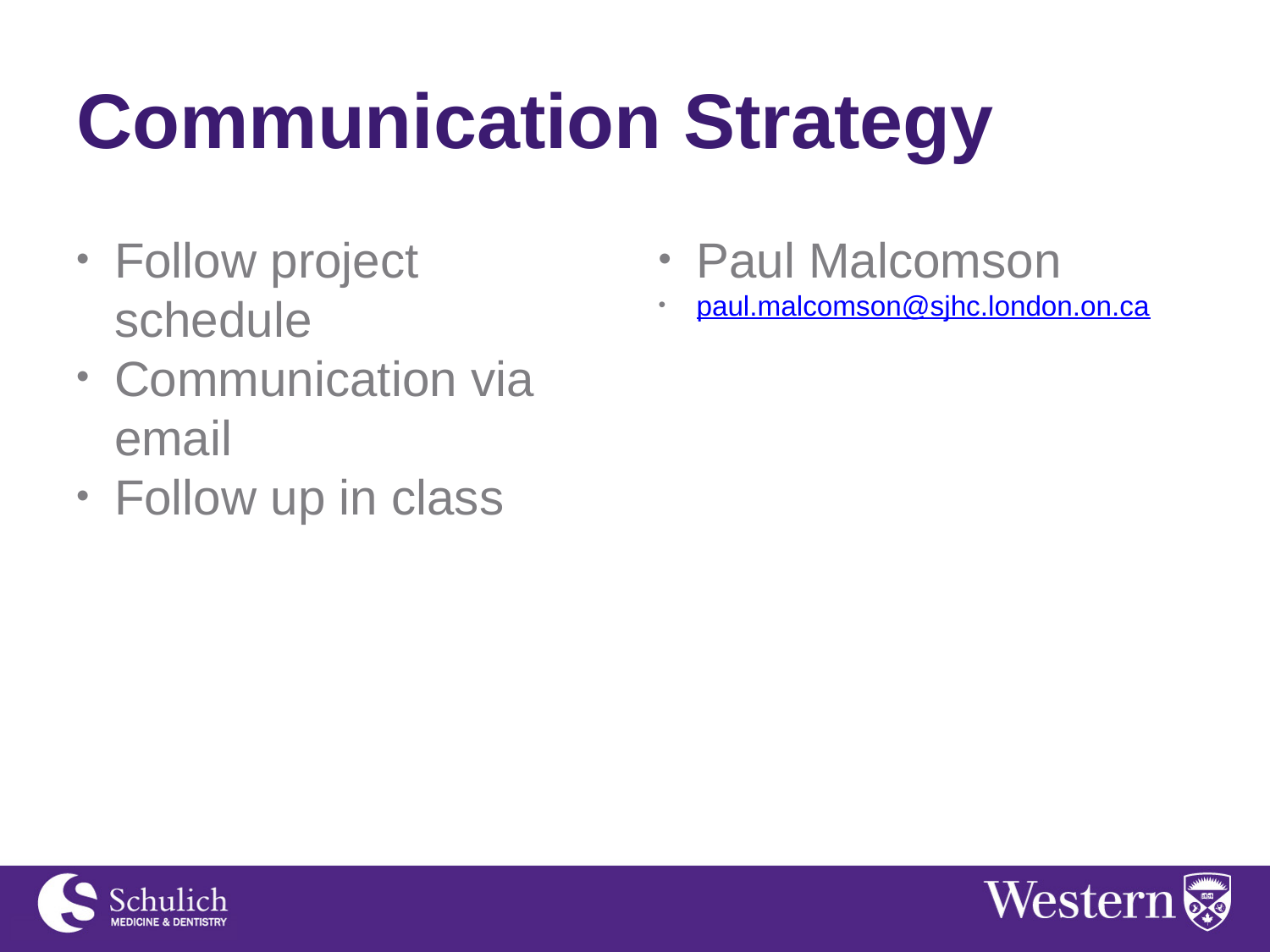

# Communication Strategy
Follow project schedule
Communication via email
Follow up in class
Paul Malcomson
paul.malcomson@sjhc.london.on.ca